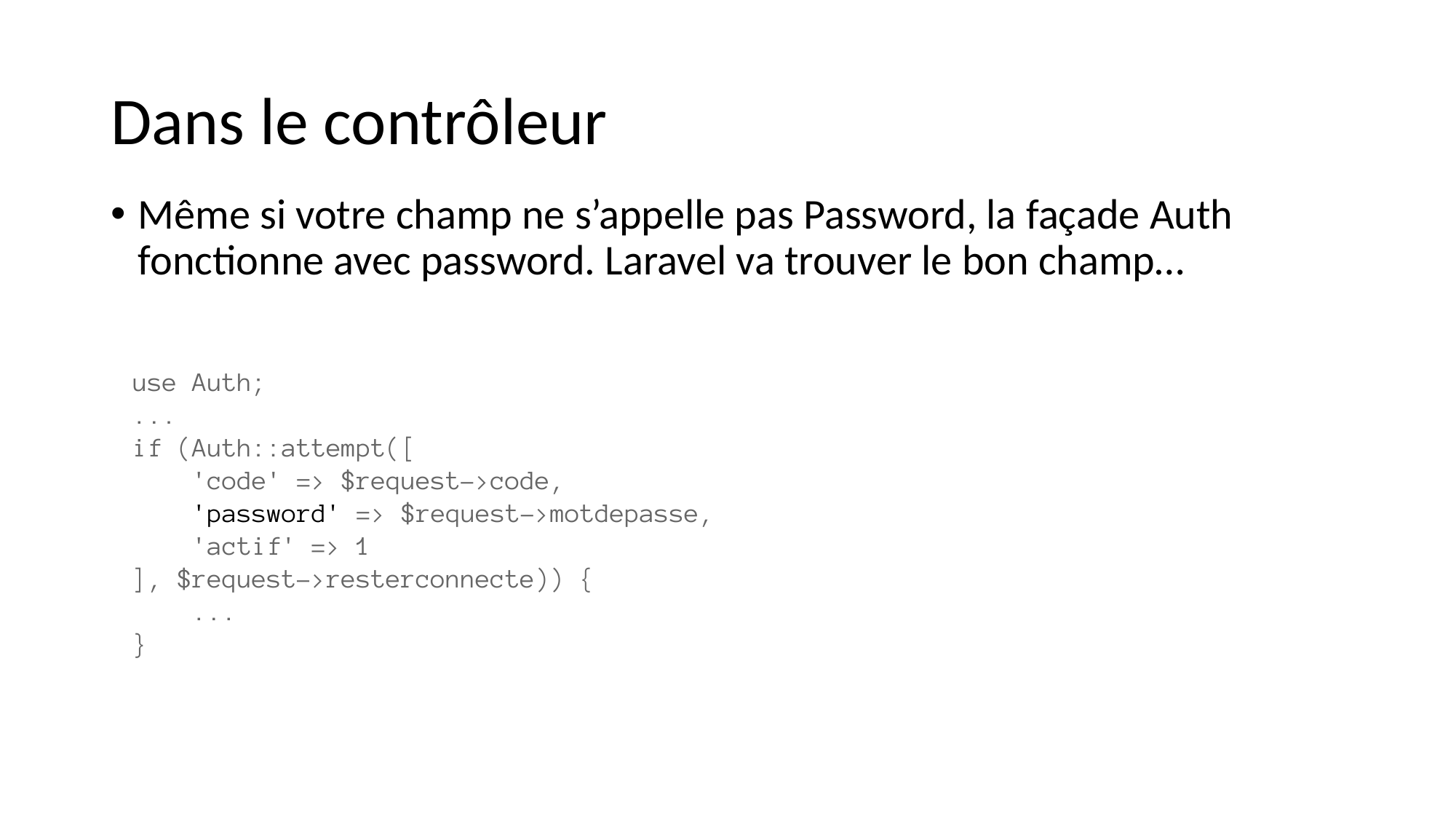

# Dans le contrôleur
Même si votre champ ne s’appelle pas Password, la façade Auth fonctionne avec password. Laravel va trouver le bon champ…

use Auth;
...
if (Auth::attempt([
    'code' => $request->code,
    'password' => $request->motdepasse,
    'actif' => 1
], $request->resterconnecte)) {
    ...
}